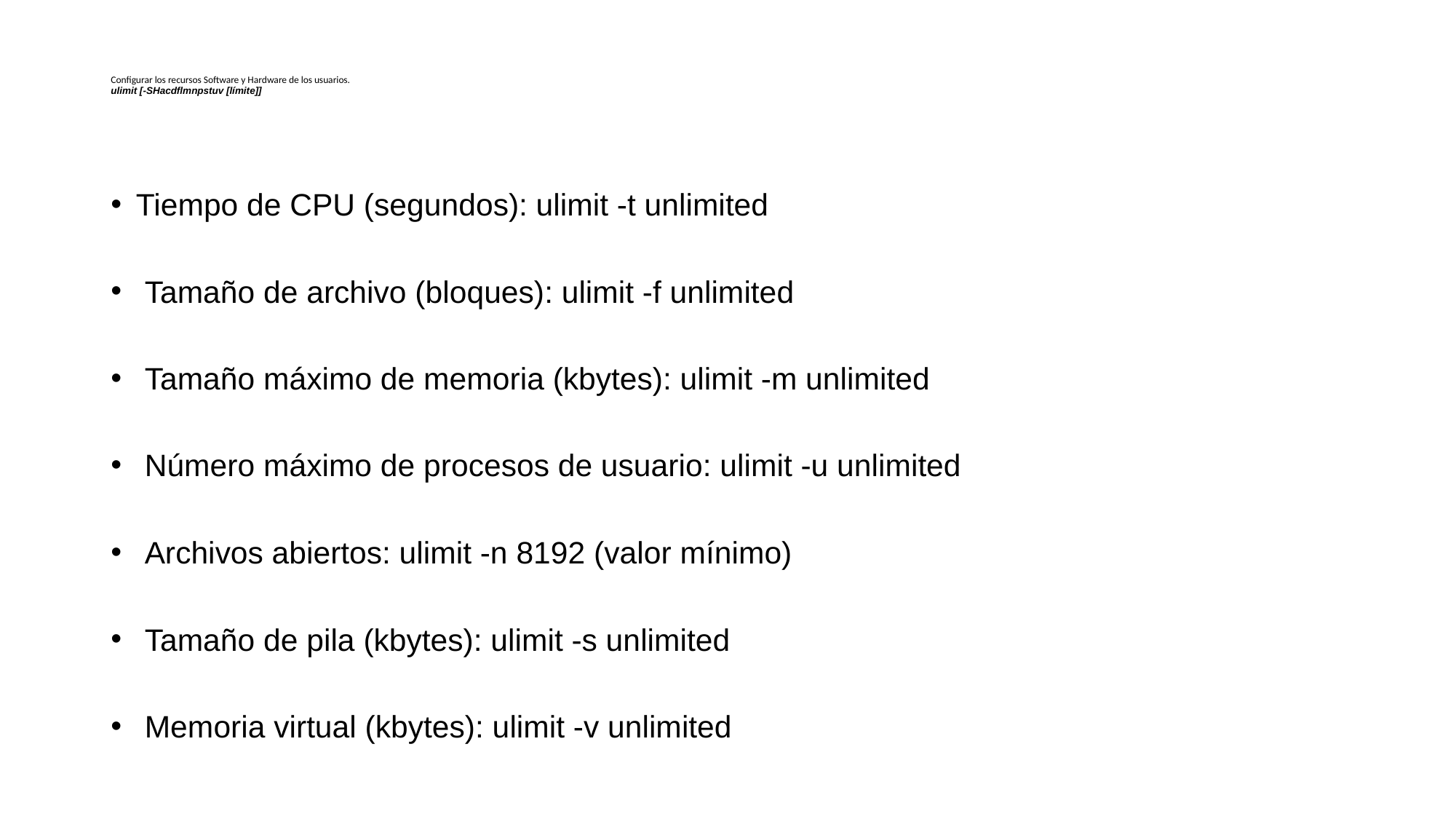

# Configurar los recursos Software y Hardware de los usuarios. ulimit [-SHacdflmnpstuv [límite]]
Tiempo de CPU (segundos): ulimit -t unlimited
 Tamaño de archivo (bloques): ulimit -f unlimited
 Tamaño máximo de memoria (kbytes): ulimit -m unlimited
 Número máximo de procesos de usuario: ulimit -u unlimited
 Archivos abiertos: ulimit -n 8192 (valor mínimo)
 Tamaño de pila (kbytes): ulimit -s unlimited
 Memoria virtual (kbytes): ulimit -v unlimited